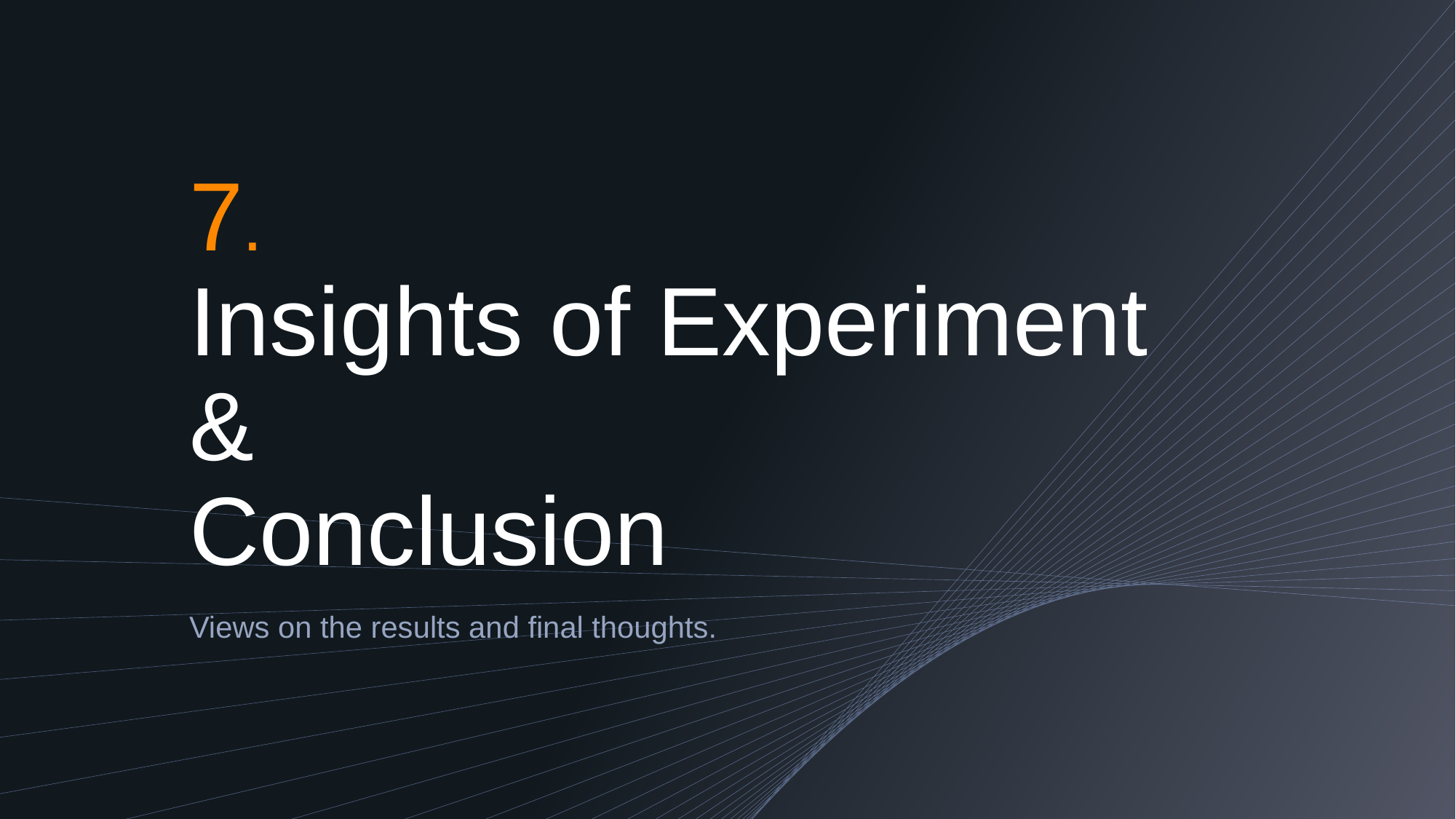

# 7. Insights of Experiment & Conclusion
Views on the results and final thoughts.